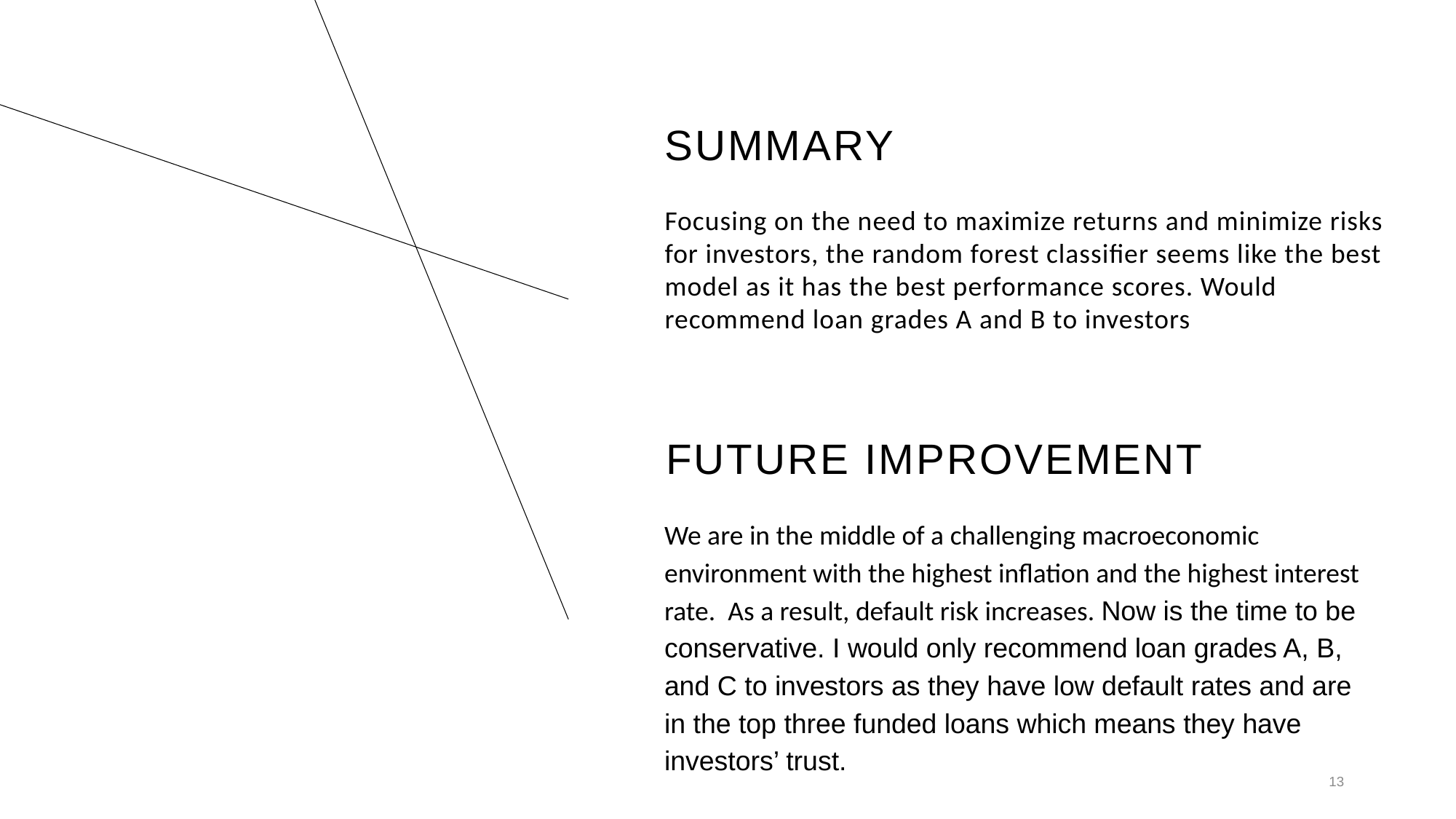

# SUMMARY
Focusing on the need to maximize returns and minimize risks for investors, the random forest classifier seems like the best model as it has the best performance scores. Would recommend loan grades A and B to investors
Future Improvement
We are in the middle of a challenging macroeconomic environment with the highest inflation and the highest interest rate.  As a result, default risk increases. Now is the time to be conservative. I would only recommend loan grades A, B, and C to investors as they have low default rates and are in the top three funded loans which means they have investors’ trust.
13